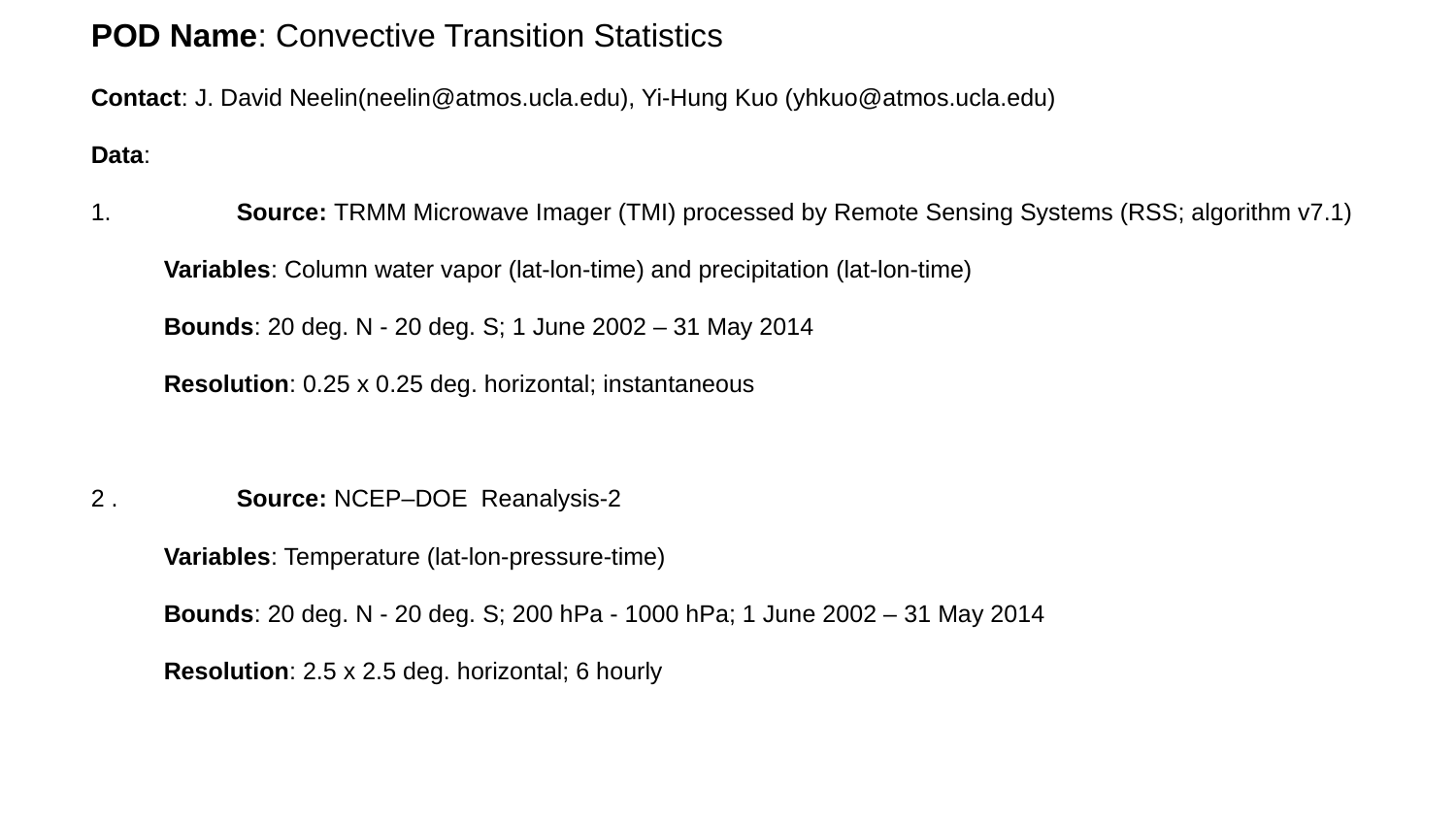

POD Name: Convective Transition Statistics
Contact: J. David Neelin(neelin@atmos.ucla.edu), Yi-Hung Kuo (yhkuo@atmos.ucla.edu)
Data:
1.	Source: TRMM Microwave Imager (TMI) processed by Remote Sensing Systems (RSS; algorithm v7.1)
Variables: Column water vapor (lat-lon-time) and precipitation (lat-lon-time)
Bounds: 20 deg. N - 20 deg. S; 1 June 2002 – 31 May 2014
Resolution: 0.25 x 0.25 deg. horizontal; instantaneous

2 .	Source: NCEP–DOE  Reanalysis-2
Variables: Temperature (lat-lon-pressure-time)
Bounds: 20 deg. N - 20 deg. S; 200 hPa - 1000 hPa; 1 June 2002 – 31 May 2014
Resolution: 2.5 x 2.5 deg. horizontal; 6 hourly

#